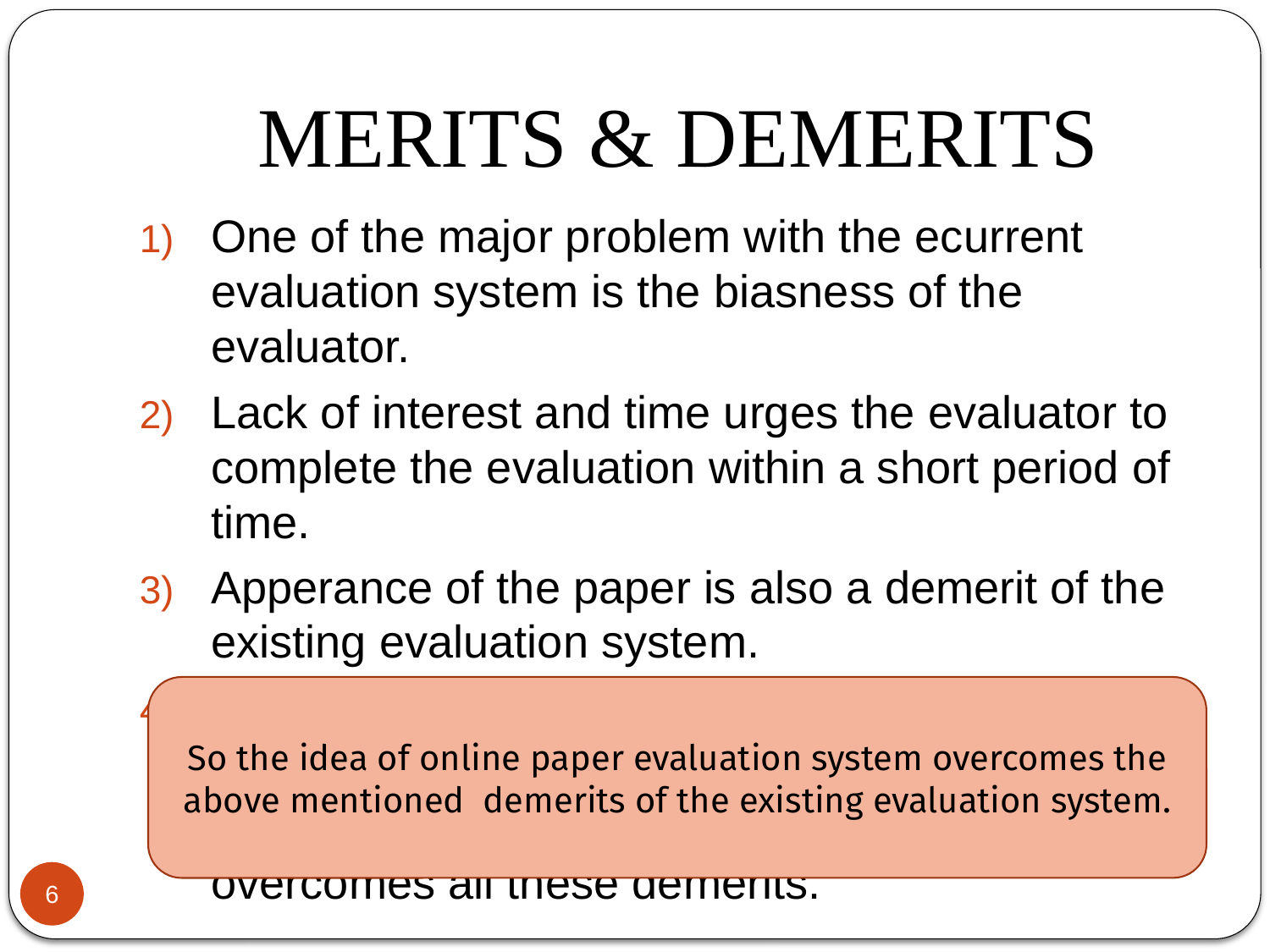

# MERITS & DEMERITS
One of the major problem with the ecurrent evaluation system is the biasness of the evaluator.
Lack of interest and time urges the evaluator to complete the evaluation within a short period of time.
Apperance of the paper is also a demerit of the existing evaluation system.
Another major issue is the time delay that is involved with current evaluation system.
      So the idea of online paper evaluation system overcomes all these demerits.

So the idea of online paper evaluation system overcomes the above mentioned  demerits of the existing evaluation system.
6